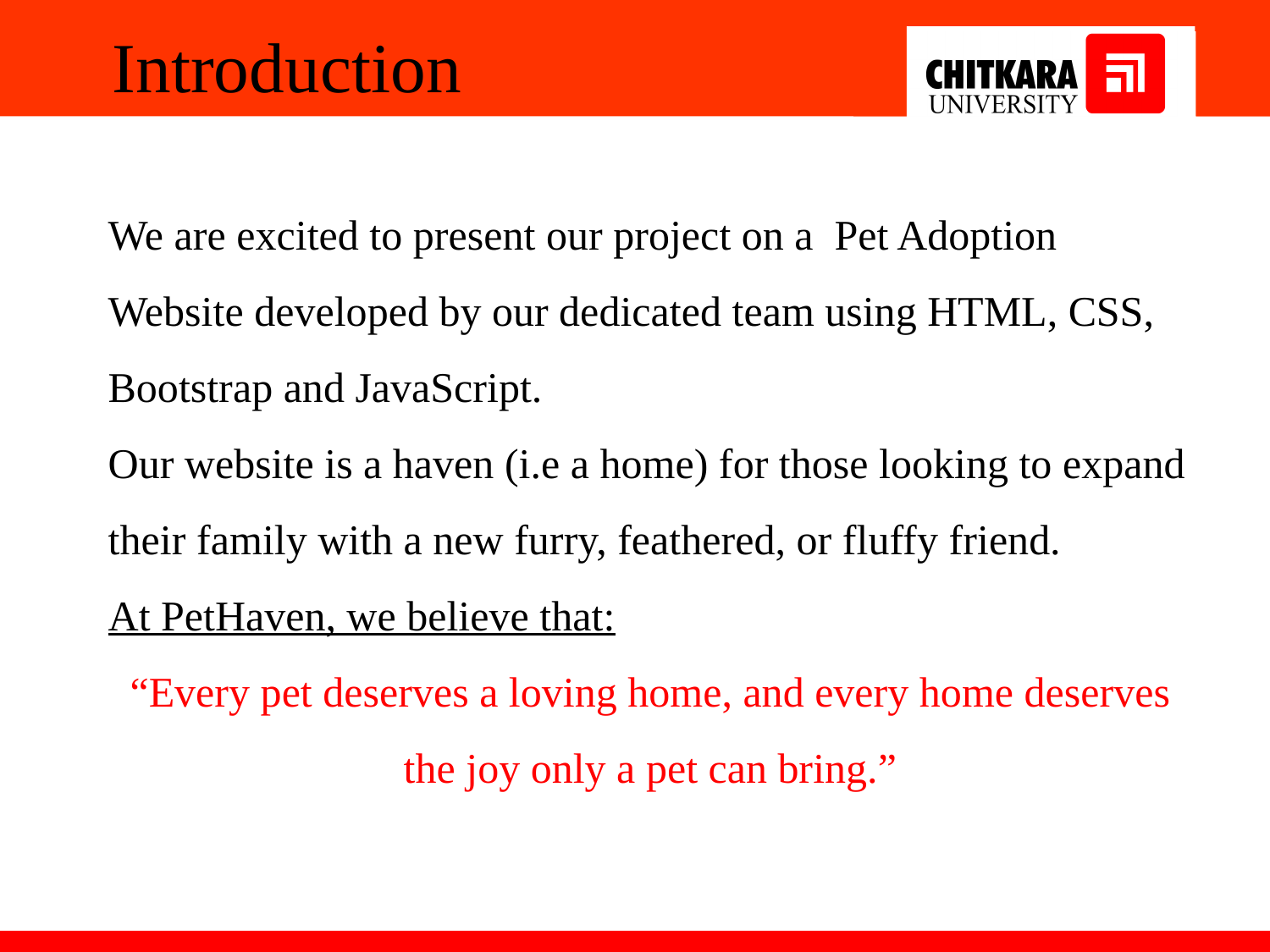

Introduction
We are excited to present our project on a  Pet Adoption Website developed by our dedicated team using HTML, CSS, Bootstrap and JavaScript.
Our website is a haven (i.e a home) for those looking to expand their family with a new furry, feathered, or fluffy friend.
At PetHaven, we believe that:
“Every pet deserves a loving home, and every home deserves the joy only a pet can bring.”